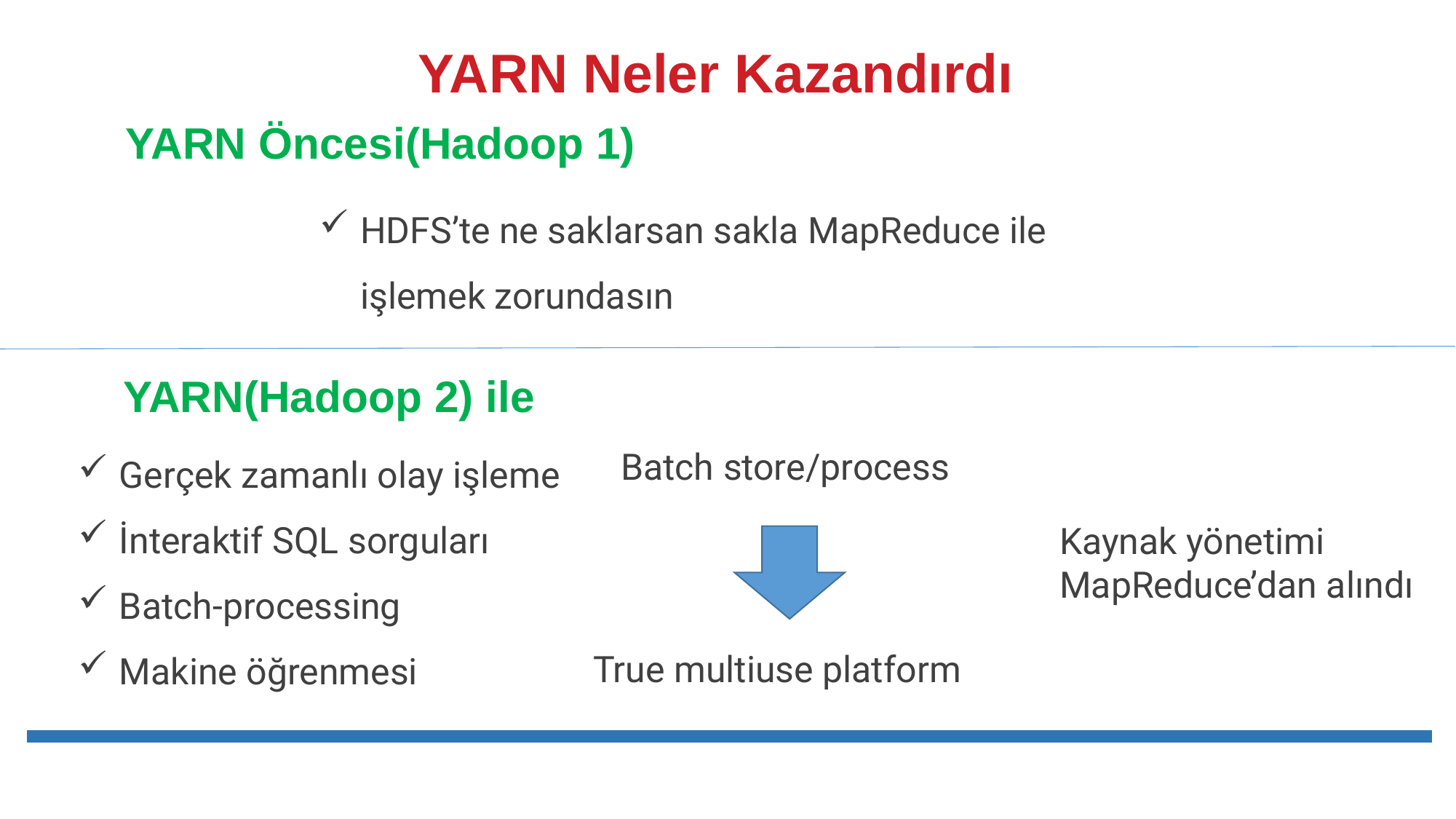

# YARN Neler Kazandırdı
YARN Öncesi(Hadoop 1)
HDFS’te ne saklarsan sakla MapReduce ile işlemek zorundasın
YARN(Hadoop 2) ile
Batch store/process
Gerçek zamanlı olay işleme
İnteraktif SQL sorguları
Batch-processing
Makine öğrenmesi
Kaynak yönetimi
MapReduce’dan alındı

True multiuse platform